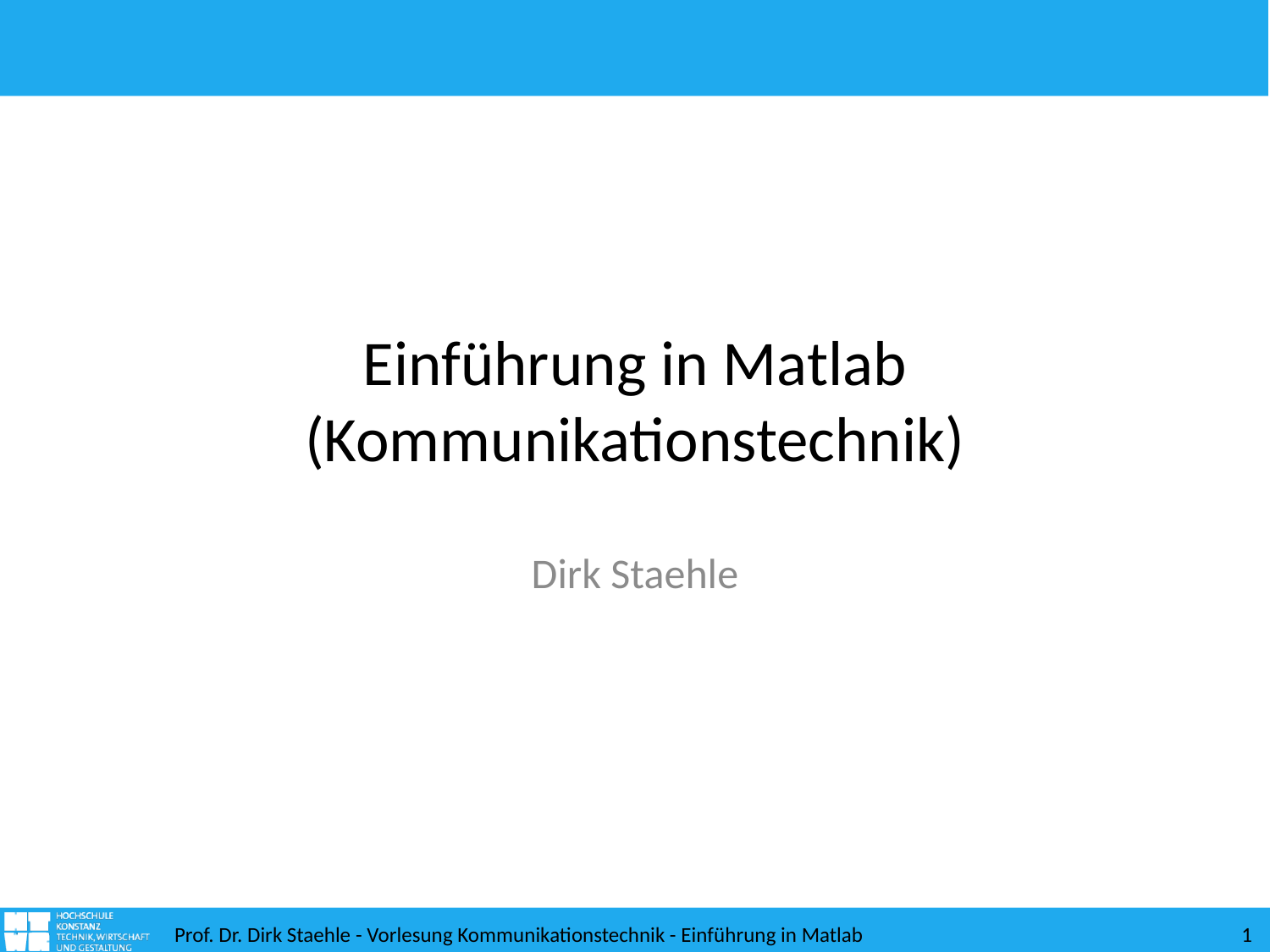

# Einführung in Matlab (Kommunikationstechnik)
Dirk Staehle
Prof. Dr. Dirk Staehle - Vorlesung Kommunikationstechnik - Einführung in Matlab
1